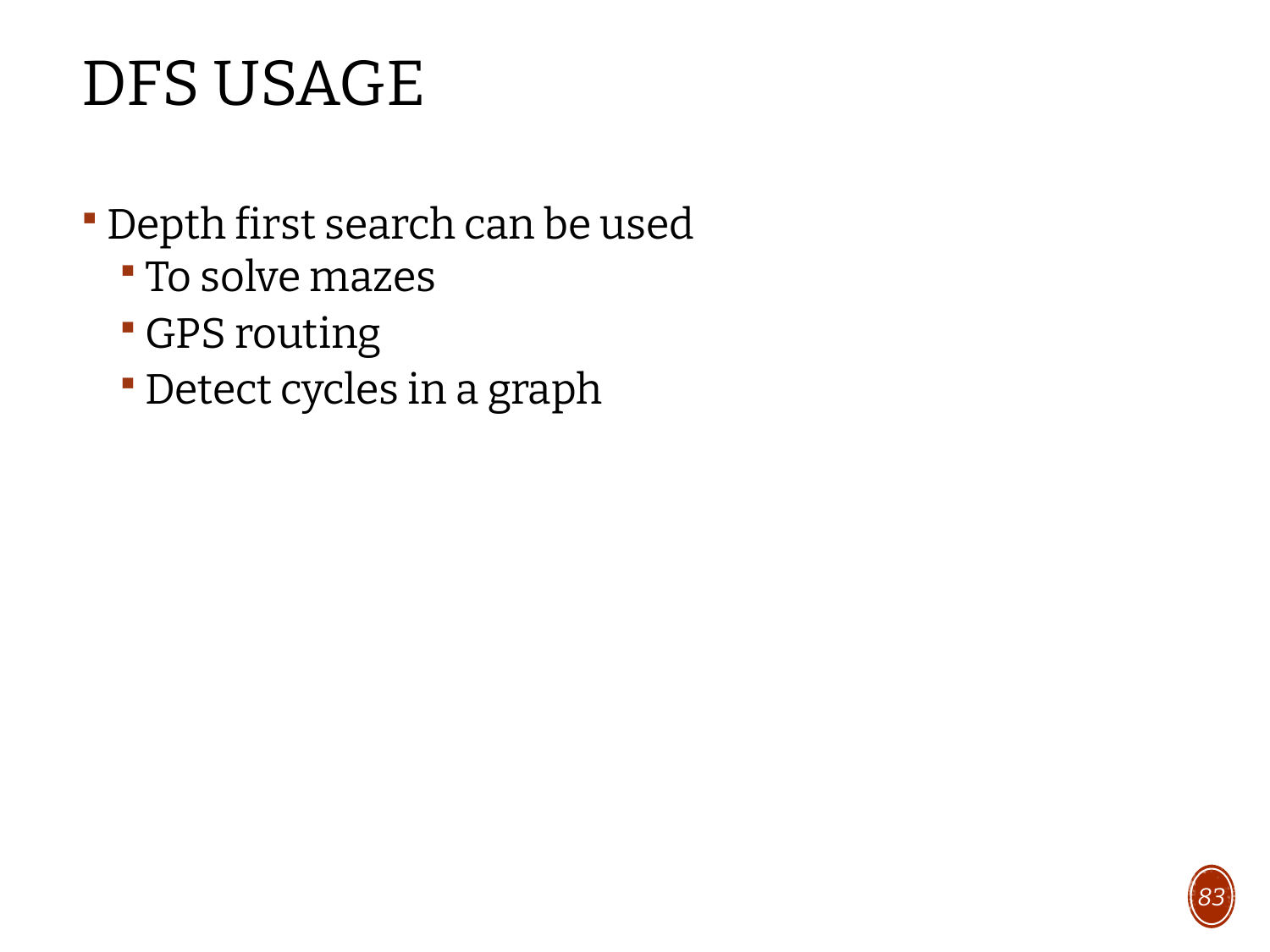

# DFS Usage
Depth first search can be used
To solve mazes
GPS routing
Detect cycles in a graph
83